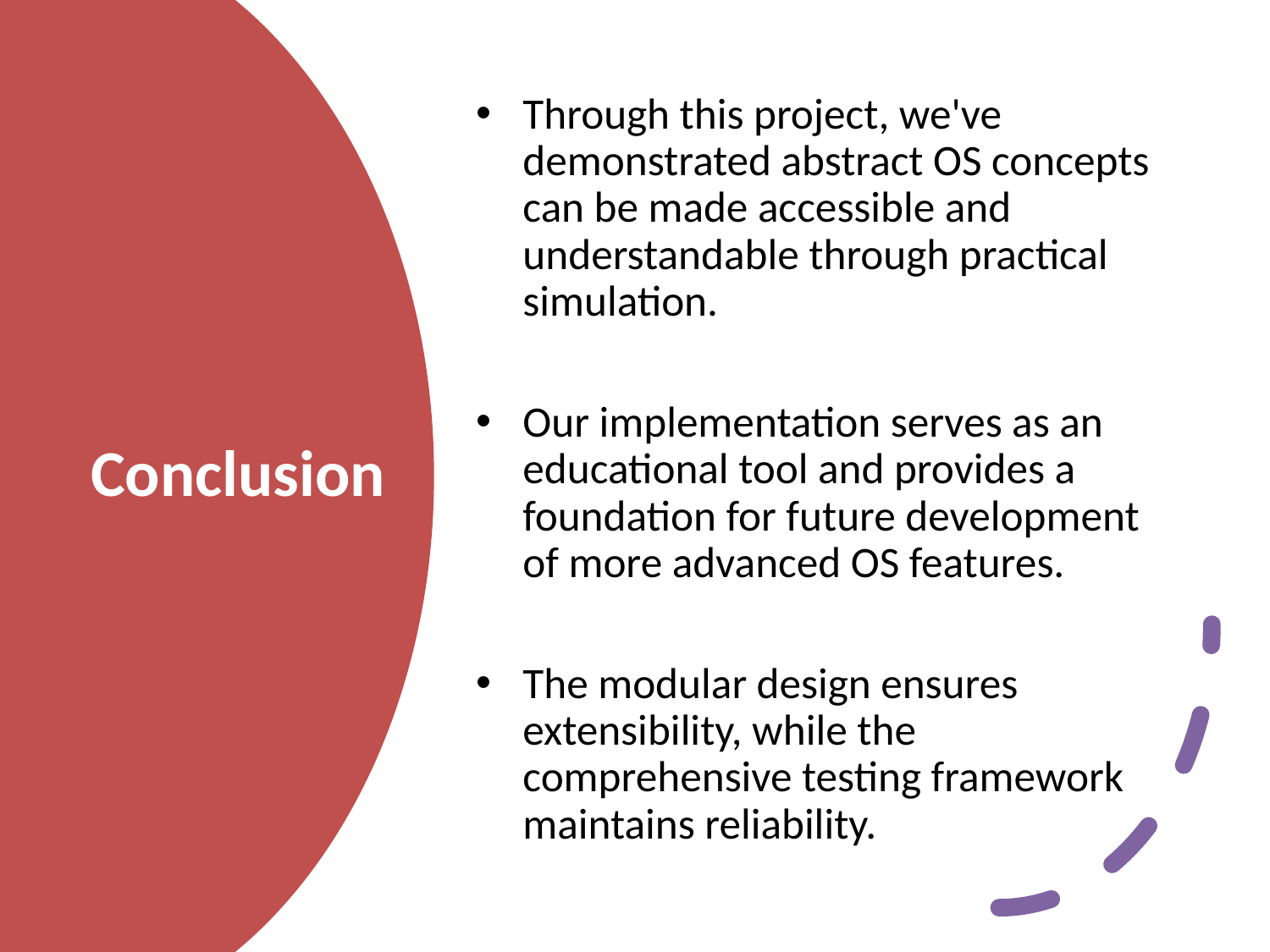

Through this project, we've demonstrated abstract OS concepts can be made accessible and understandable through practical simulation.

Our implementation serves as an educational tool and provides a foundation for future development of more advanced OS features.

The modular design ensures extensibility, while the comprehensive testing framework maintains reliability.
# Conclusion